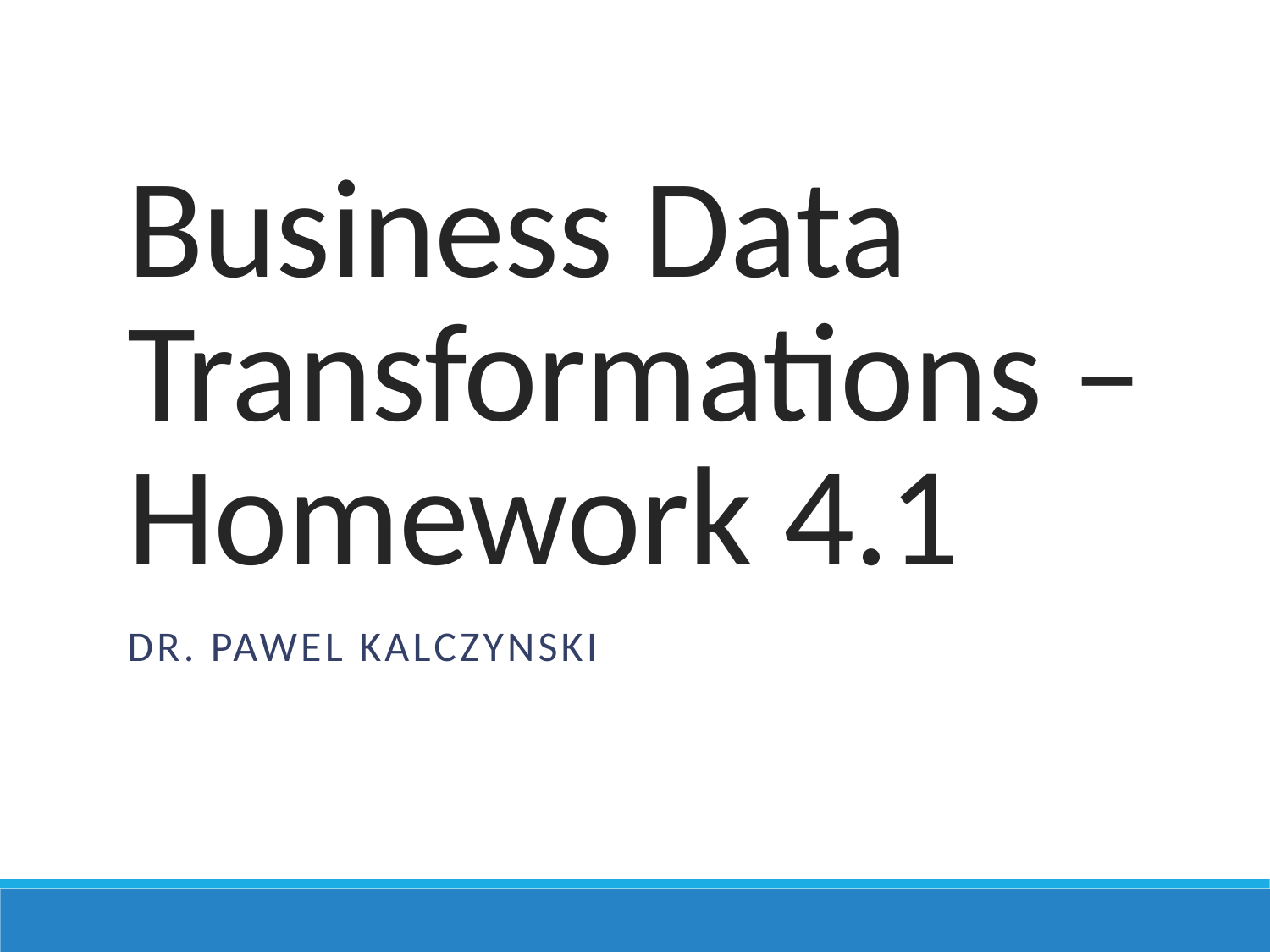

# Business Data Transformations – Homework 4.1
Dr. Pawel Kalczynski